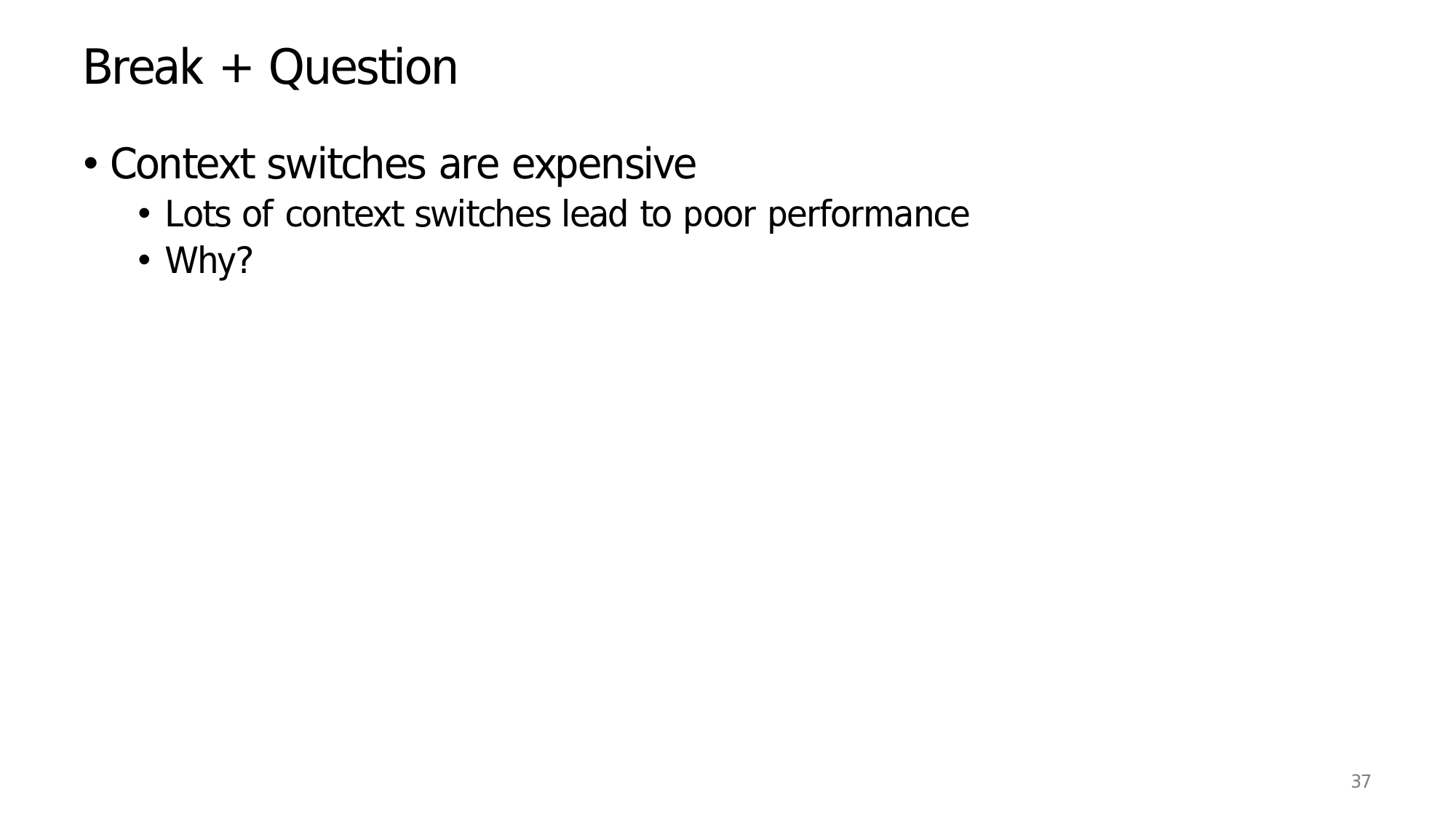

# Break + Question
Context switches are expensive
Lots of context switches lead to poor performance
Why?

37